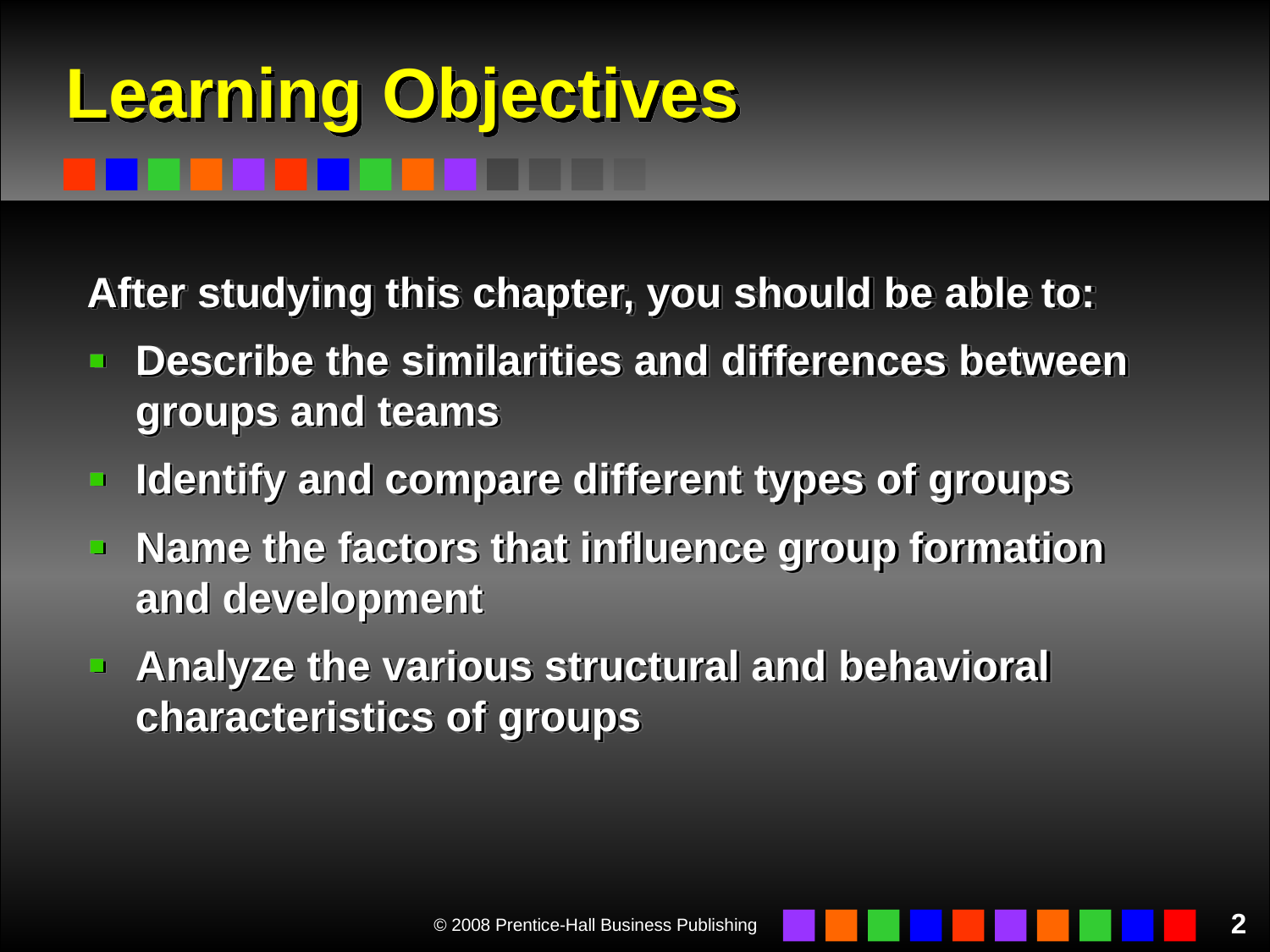

# Learning Objectives
After studying this chapter, you should be able to:
Describe the similarities and differences between groups and teams
Identify and compare different types of groups
Name the factors that influence group formation and development
Analyze the various structural and behavioral characteristics of groups
2